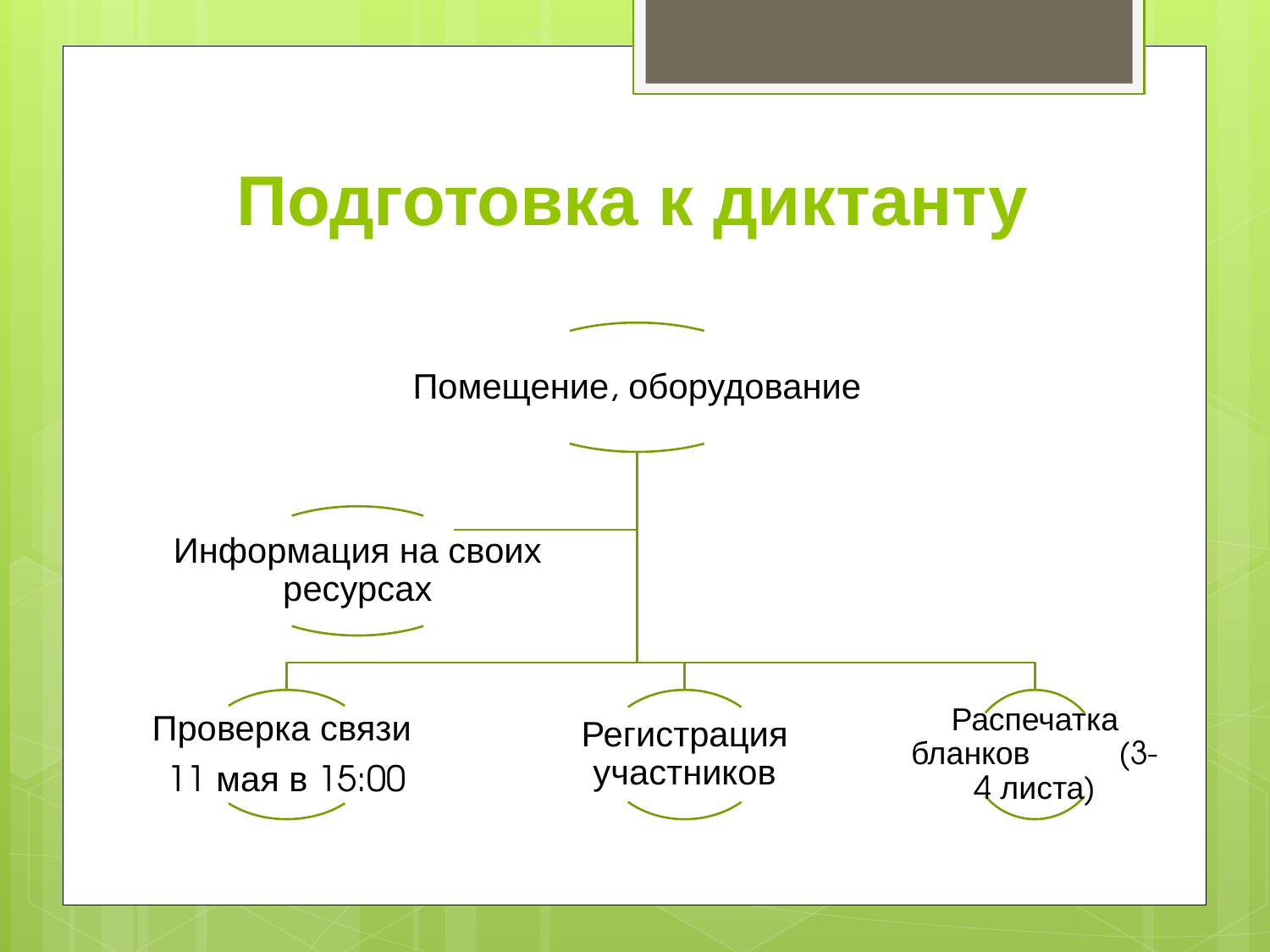

# Подготовка к диктанту
Помещение, оборудование
Проверка связи
11 мая в 15:00
Регистрация участников
Распечатка бланков          (3-4 листа)
Информация на своих ресурсах